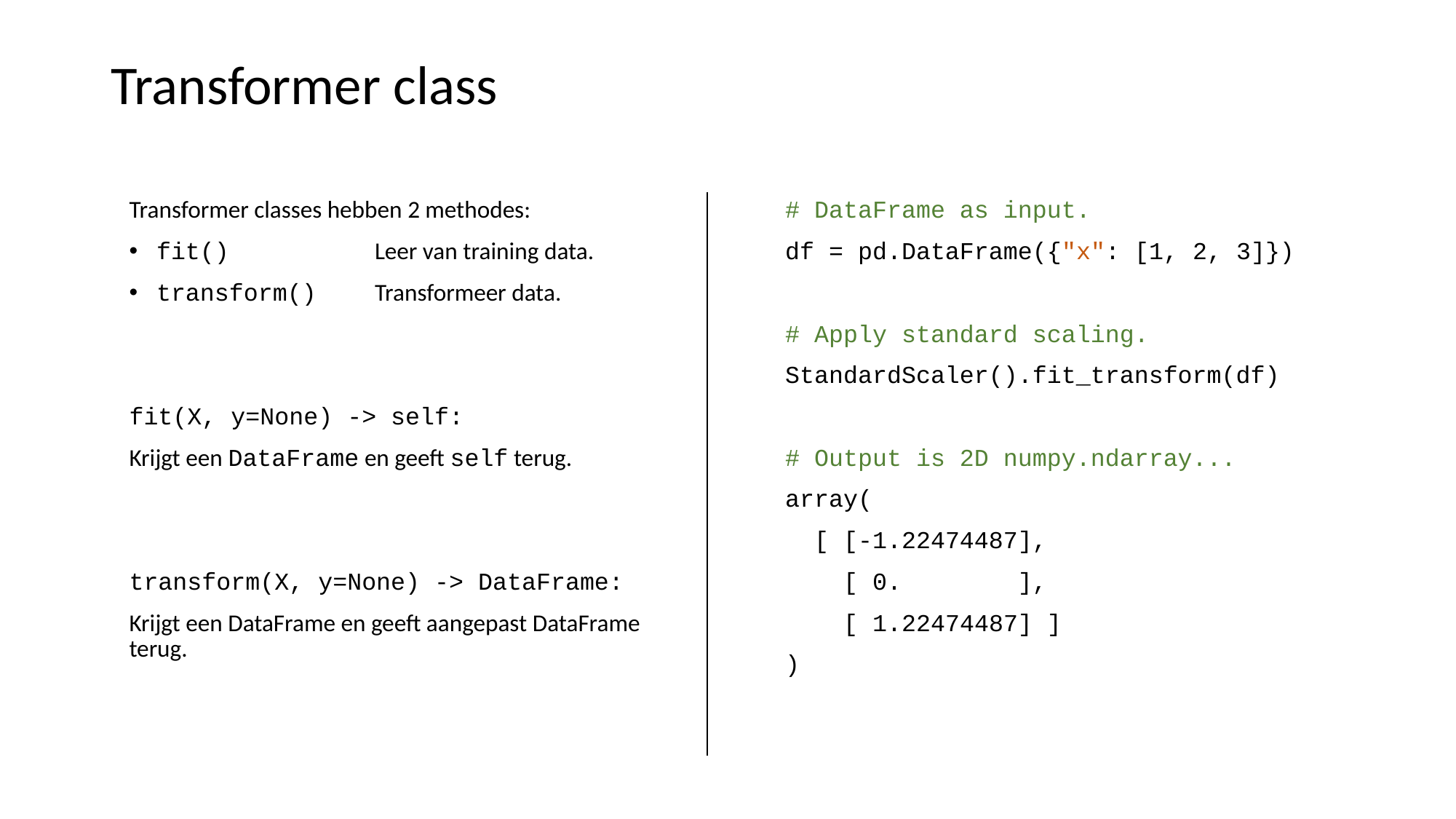

# Transformer class
Transformer classes hebben 2 methodes:
fit()		Leer van training data.
transform()	Transformeer data.

fit(X, y=None) -> self:
Krijgt een DataFrame en geeft self terug.

transform(X, y=None) -> DataFrame:
Krijgt een DataFrame en geeft aangepast DataFrame terug.

# DataFrame as input.
df = pd.DataFrame({"x": [1, 2, 3]})

# Apply standard scaling.
StandardScaler().fit_transform(df)

# Output is 2D numpy.ndarray...
array(
  [ [-1.22474487],
    [ 0.        ],
    [ 1.22474487] ]
)